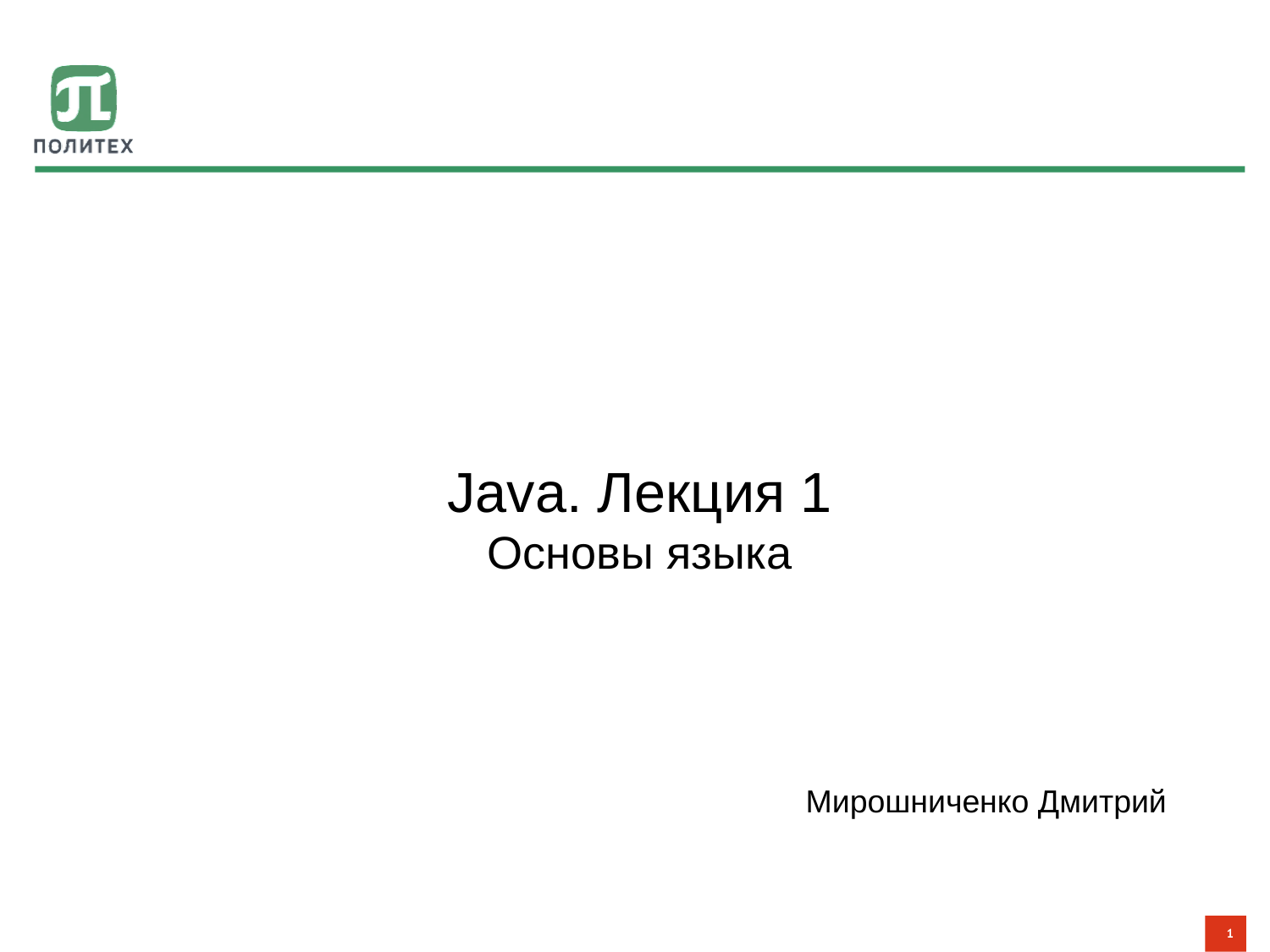

#

Java. Лекция 1
Основы языка

Мирошниченко Дмитрий
1